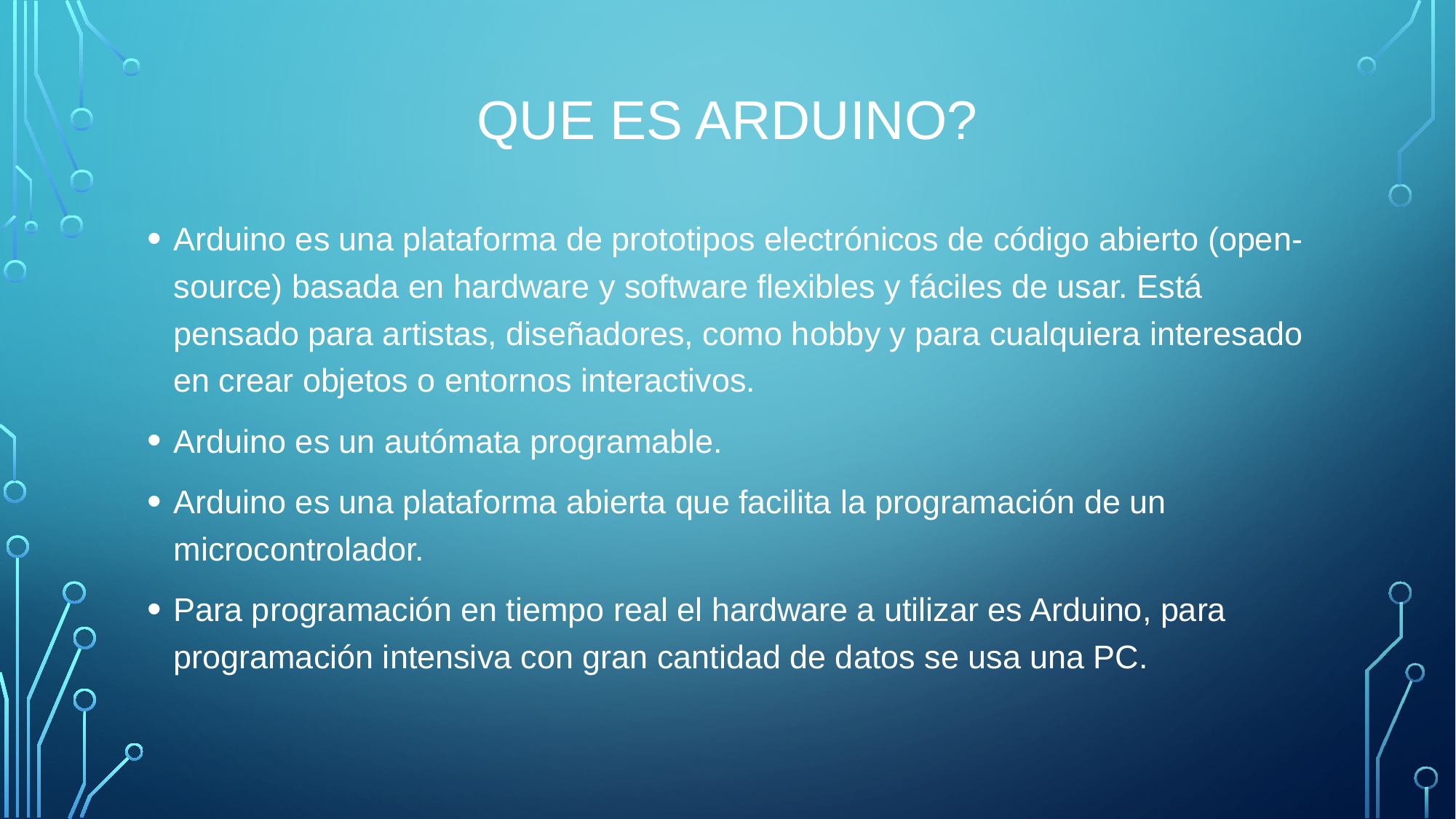

# Que es Arduino?
Arduino es una plataforma de prototipos electrónicos de código abierto (open-source) basada en hardware y software flexibles y fáciles de usar. Está pensado para artistas, diseñadores, como hobby y para cualquiera interesado en crear objetos o entornos interactivos.
Arduino es un autómata programable.
Arduino es una plataforma abierta que facilita la programación de un microcontrolador.
Para programación en tiempo real el hardware a utilizar es Arduino, para programación intensiva con gran cantidad de datos se usa una PC.